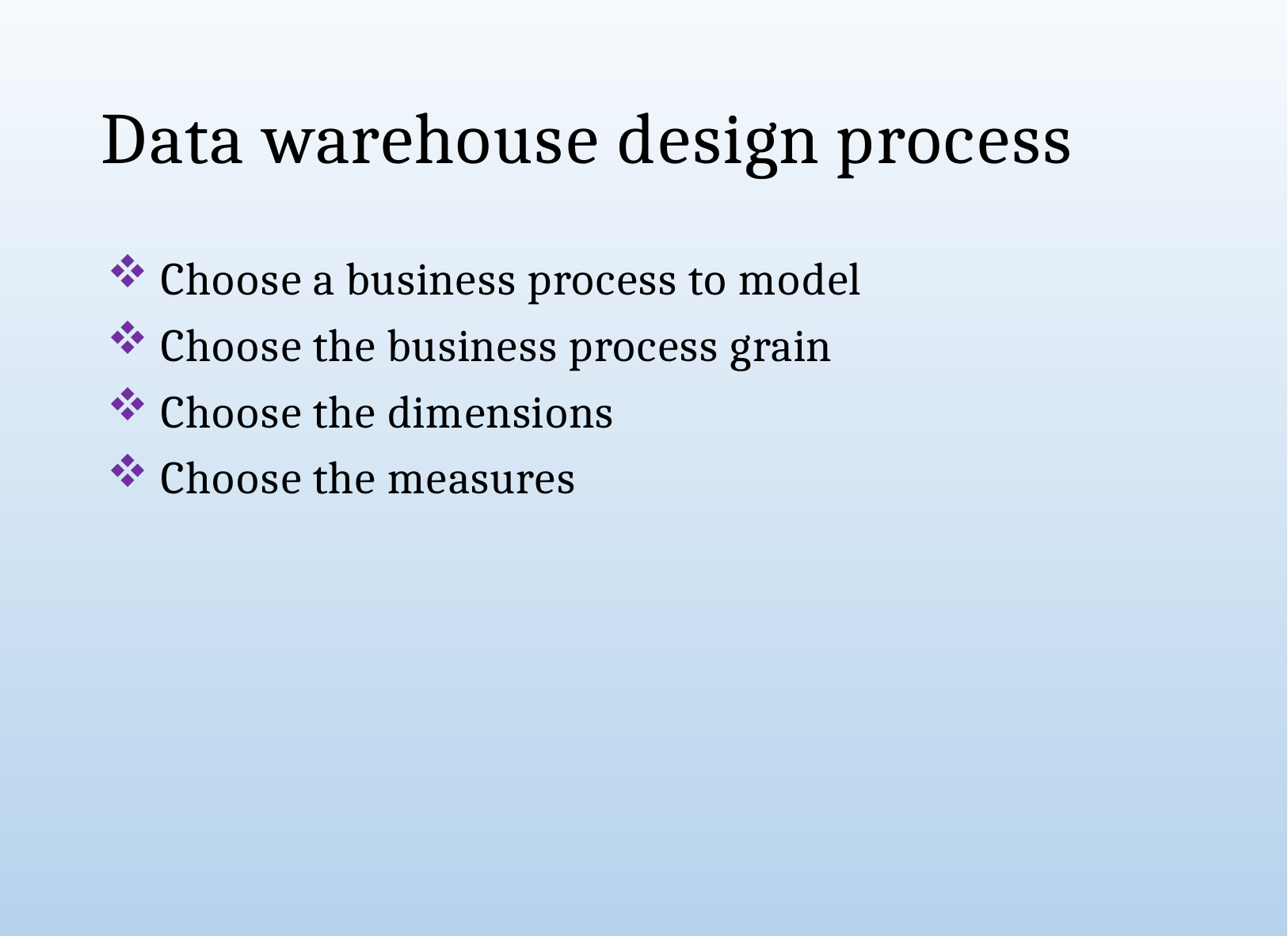

# Data warehouse design process
Choose a business process to model
Choose the business process grain
Choose the dimensions
Choose the measures